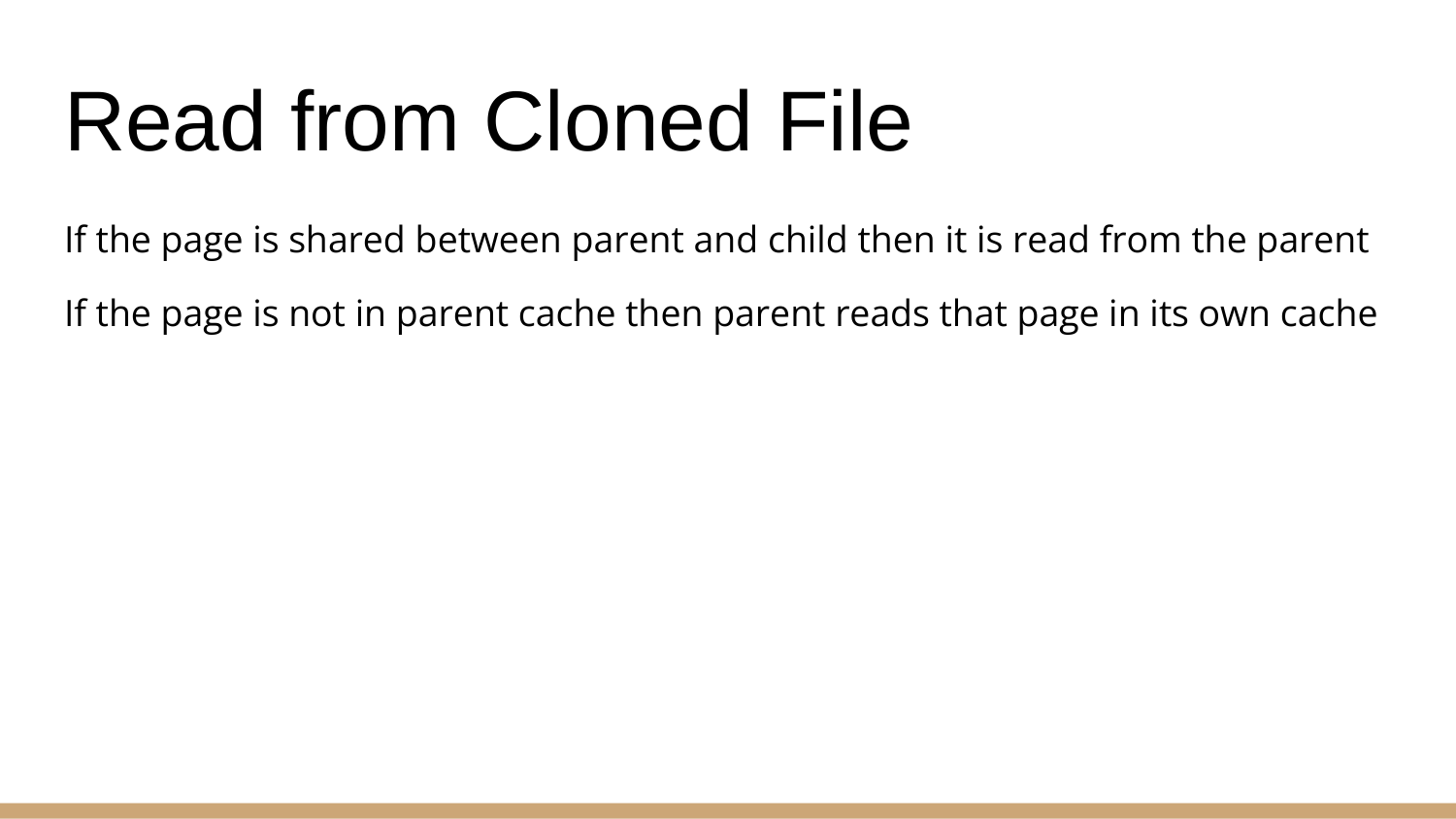

# Read from Cloned File
If the page is shared between parent and child then it is read from the parent
If the page is not in parent cache then parent reads that page in its own cache